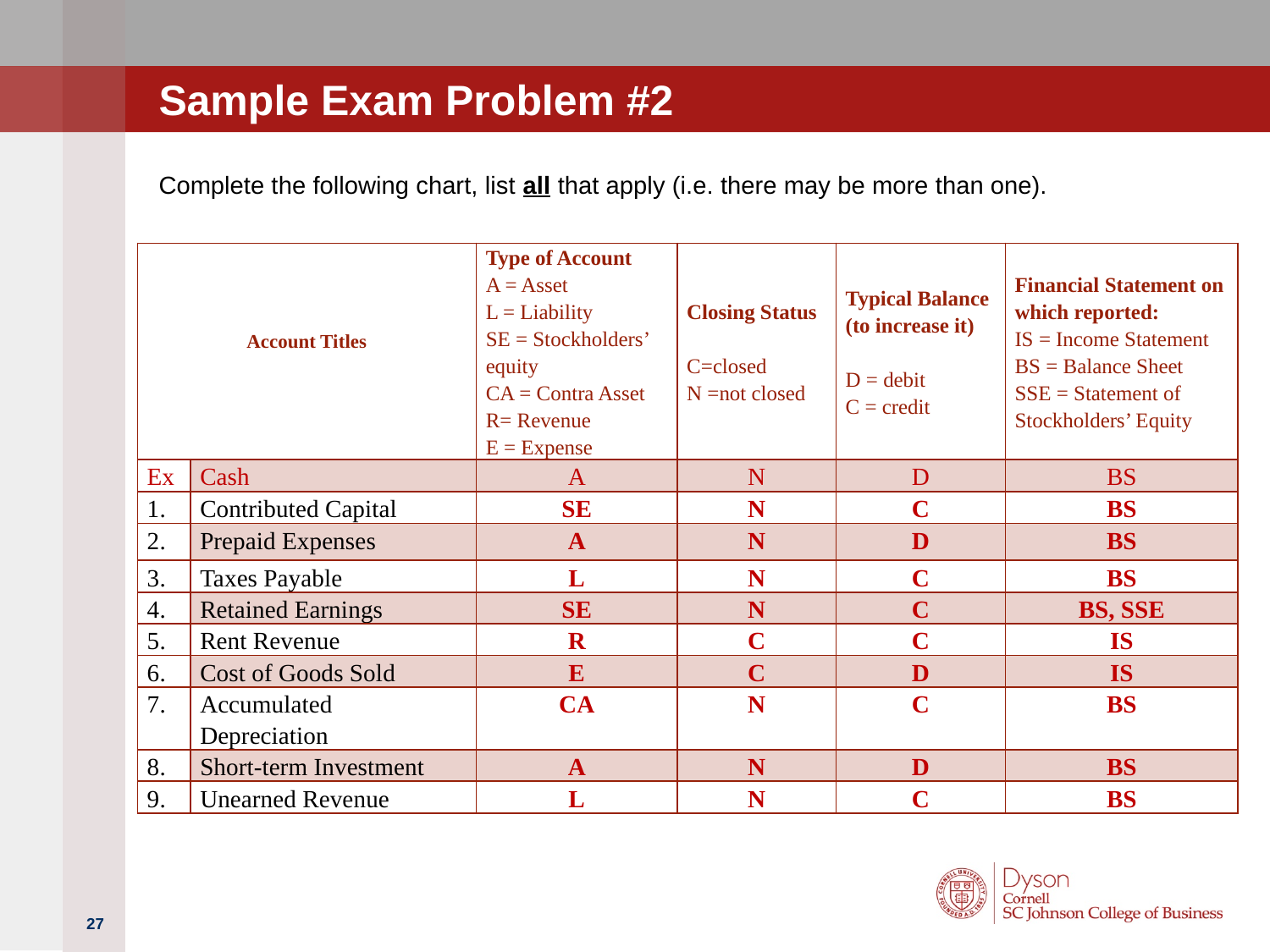

# Sample Exam Problem #2
Complete the following chart, list all that apply (i.e. there may be more than one).
| Account Titles |  | Type of Account A = Asset L = Liability SE = Stockholders’ equity CA = Contra Asset R= Revenue E = Expense | Closing Status   C=closed N =not closed | Typical Balance (to increase it)   D = debit C = credit | Financial Statement on which reported: IS = Income Statement BS = Balance Sheet SSE = Statement of Stockholders’ Equity |
| --- | --- | --- | --- | --- | --- |
| Ex | Cash | A | N | D | BS |
| 1. | Contributed Capital | SE | N | C | BS |
| 2. | Prepaid Expenses | A | N | D | BS |
| 3. | Taxes Payable | L | N | C | BS |
| 4. | Retained Earnings | SE | N | C | BS, SSE |
| 5. | Rent Revenue | R | C | C | IS |
| 6. | Cost of Goods Sold | E | C | D | IS |
| 7. | Accumulated Depreciation | CA | N | C | BS |
| 8. | Short-term Investment | A | N | D | BS |
| 9. | Unearned Revenue | L | N | C | BS |
27